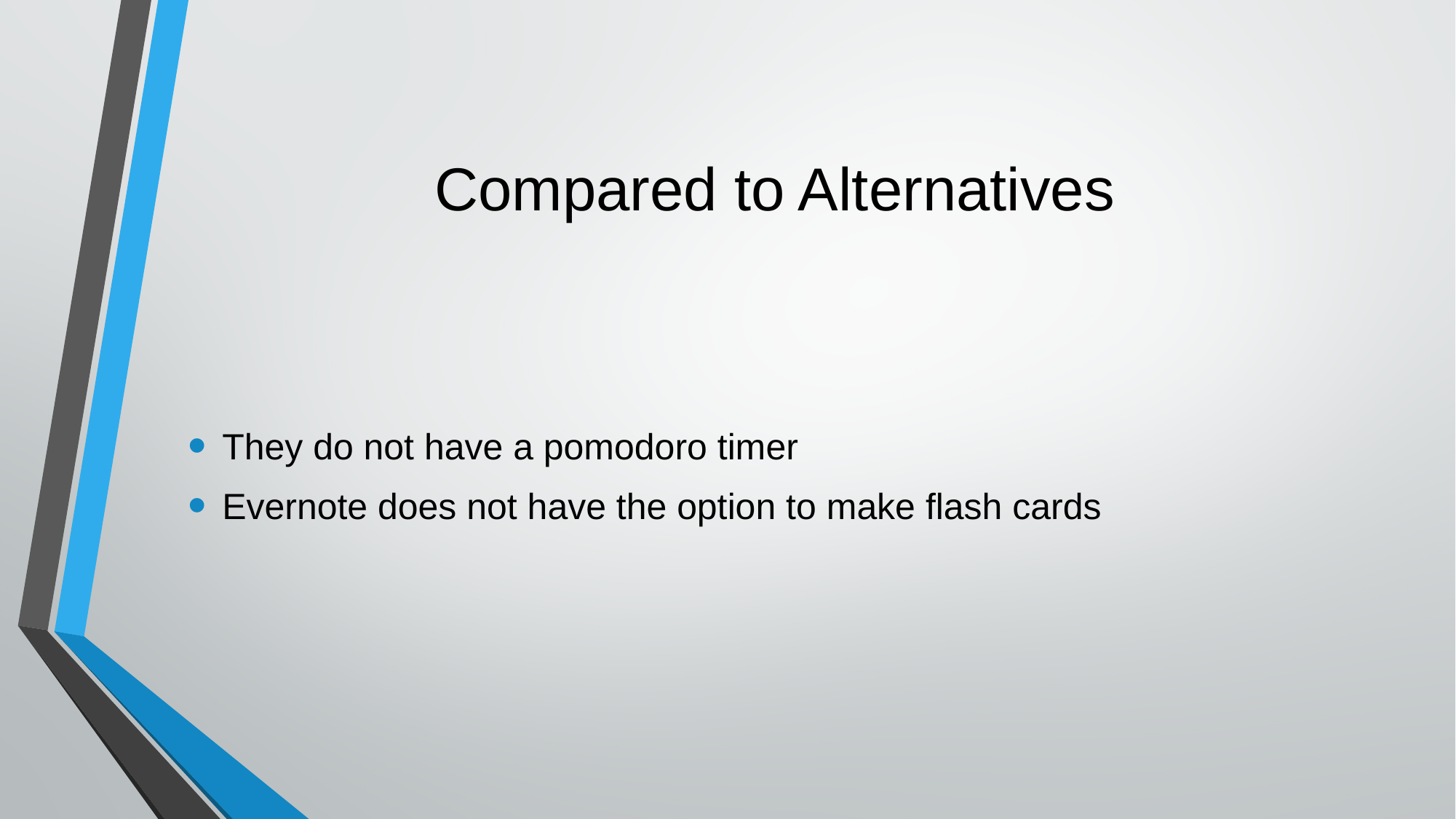

# Compared to Alternatives
They do not have a pomodoro timer
Evernote does not have the option to make flash cards